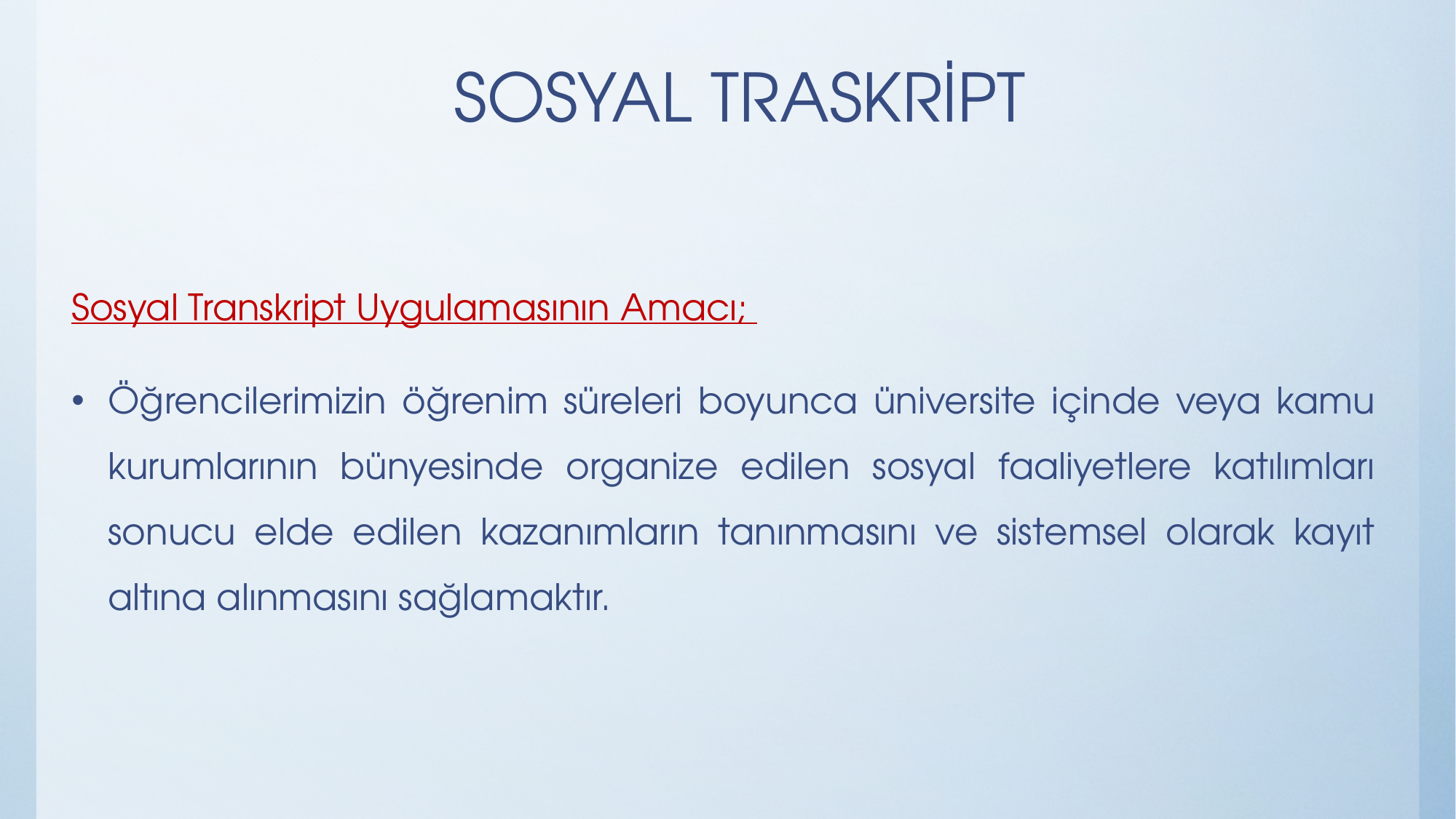

# SOSYAL TRASKRİPT
Sosyal Transkript Uygulamasının Amacı;
Öğrencilerimizin öğrenim süreleri boyunca üniversite içinde veya kamu kurumlarının bünyesinde organize edilen sosyal faaliyetlere katılımları sonucu elde edilen kazanımların tanınmasını ve sistemsel olarak kayıt altına alınmasını sağlamaktır.